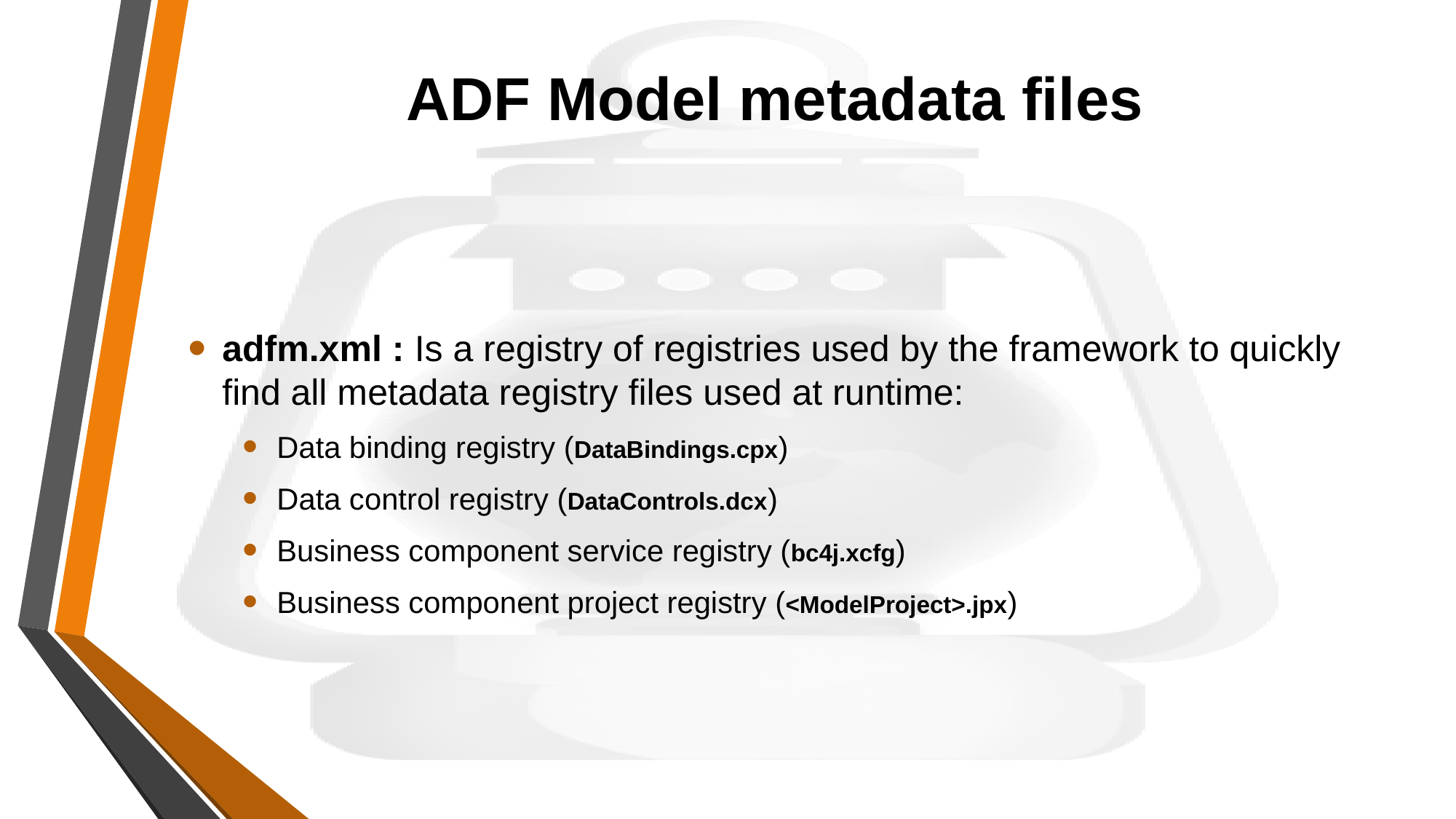

# ADF Model metadata files
adfm.xml : Is a registry of registries used by the framework to quickly find all metadata registry files used at runtime:
Data binding registry (DataBindings.cpx)
Data control registry (DataControls.dcx)
Business component service registry (bc4j.xcfg)
Business component project registry (<ModelProject>.jpx)